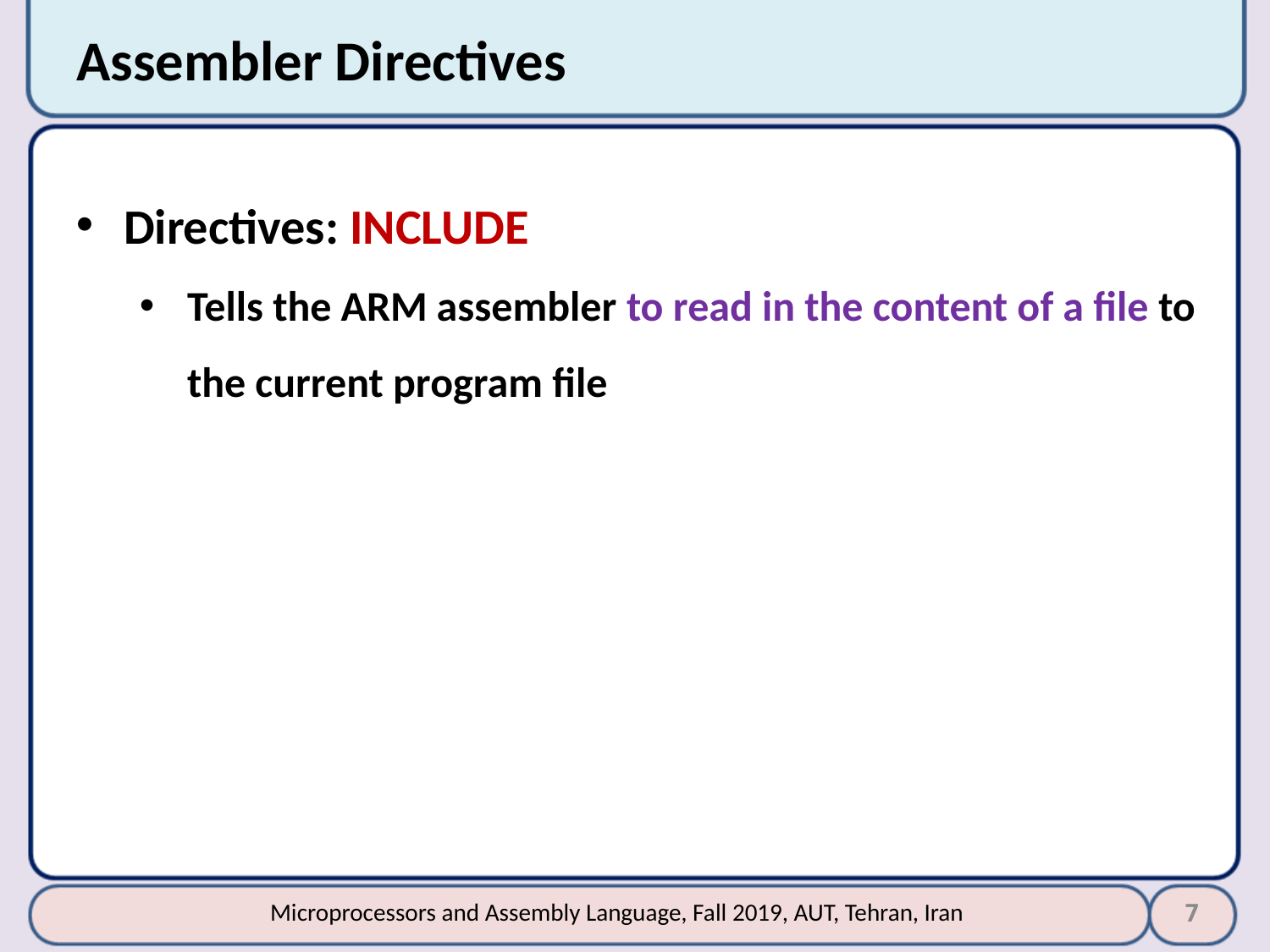

# Assembler Directives
Directives: INCLUDE
Tells the ARM assembler to read in the content of a file to the current program file

7
Microprocessors and Assembly Language, Fall 2019, AUT, Tehran, Iran